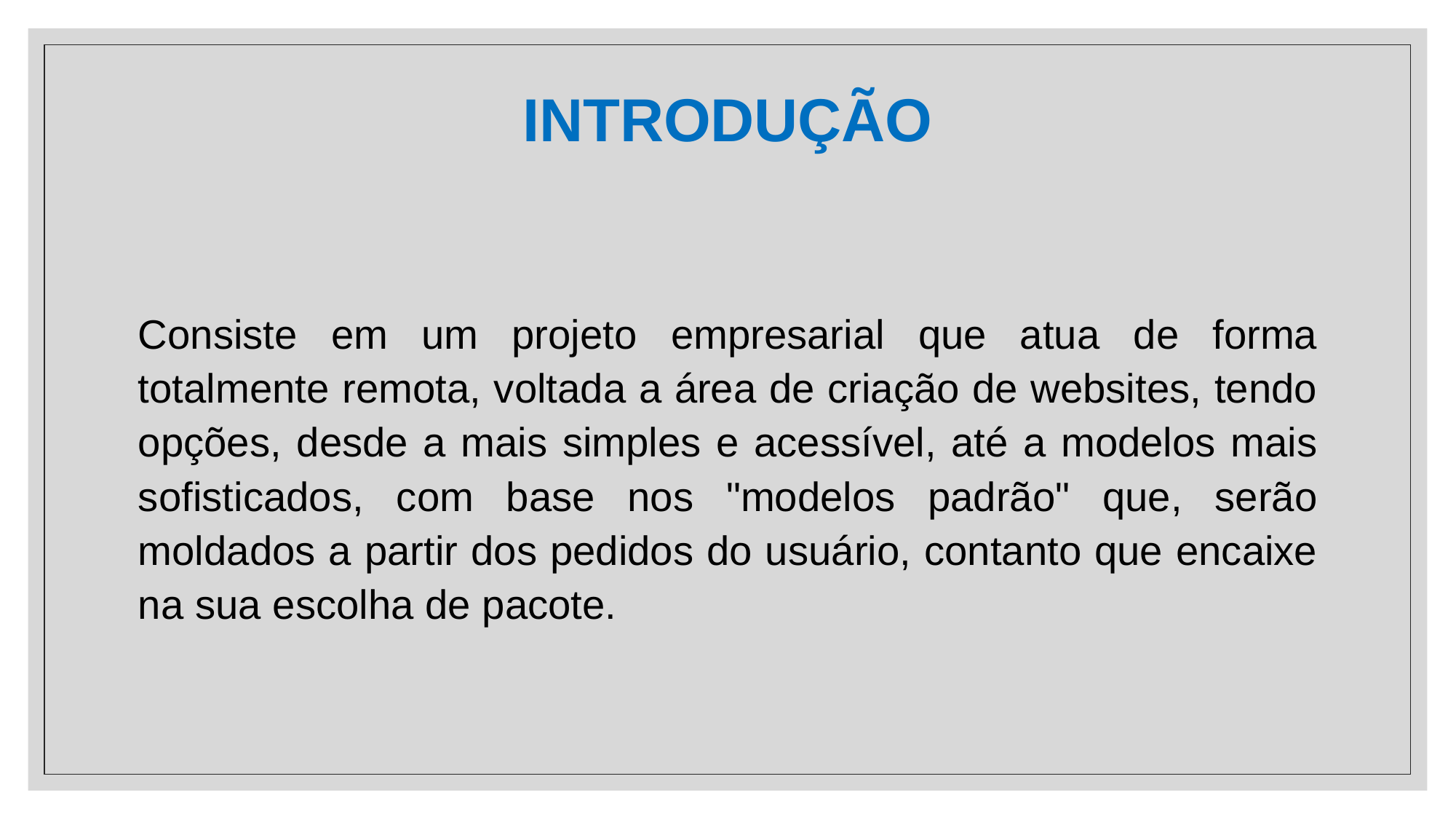

# INTRODUÇÃO

Consiste em um projeto empresarial que atua de forma totalmente remota, voltada a área de criação de websites, tendo opções, desde a mais simples e acessível, até a modelos mais sofisticados, com base nos "modelos padrão" que, serão moldados a partir dos pedidos do usuário, contanto que encaixe na sua escolha de pacote.